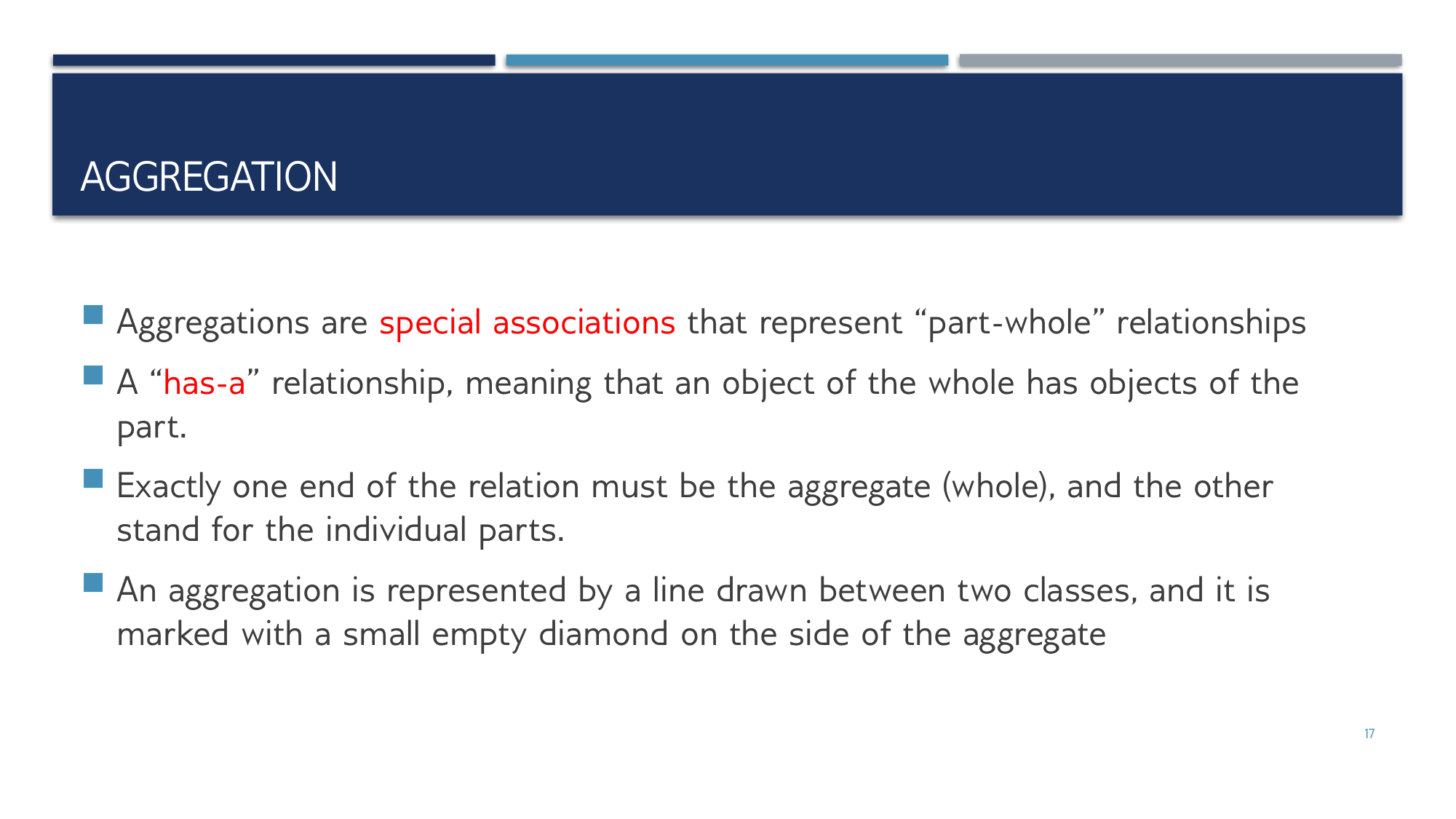

# Aggregation
Aggregations are special associations that represent “part-whole” relationships
A “has-a” relationship, meaning that an object of the whole has objects of the part.
Exactly one end of the relation must be the aggregate (whole), and the other stand for the individual parts.
An aggregation is represented by a line drawn between two classes, and it is marked with a small empty diamond on the side of the aggregate

17